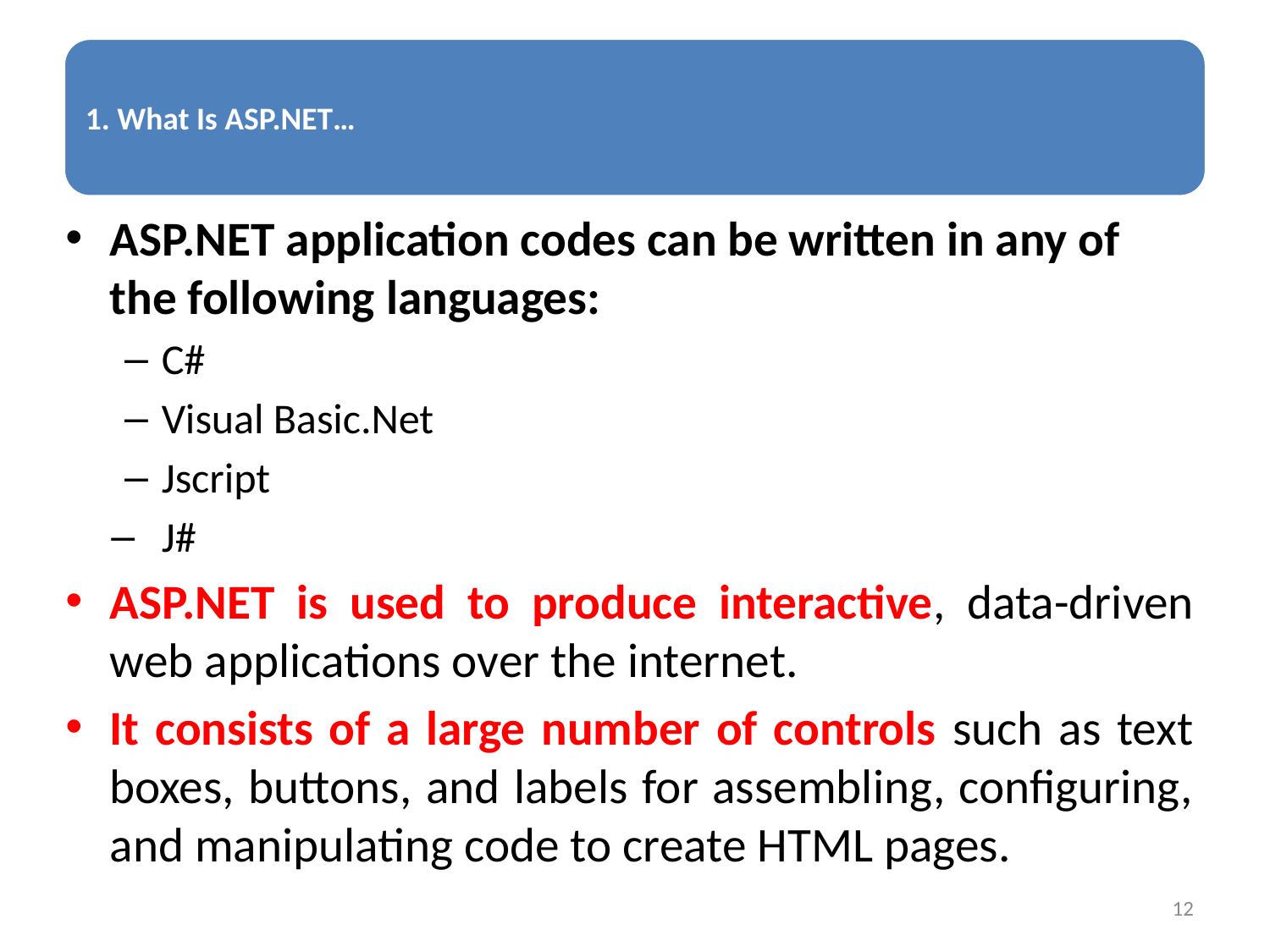

1. What Is ASP.NET…
ASP.NET application codes can be written in any of the following languages:
C#
Visual Basic.Net
Jscript
J#
ASP.NET is used to produce interactive, data-driven web applications over the internet.
It consists of a large number of controls such as text boxes, buttons, and labels for assembling, configuring, and manipulating code to create HTML pages.
12